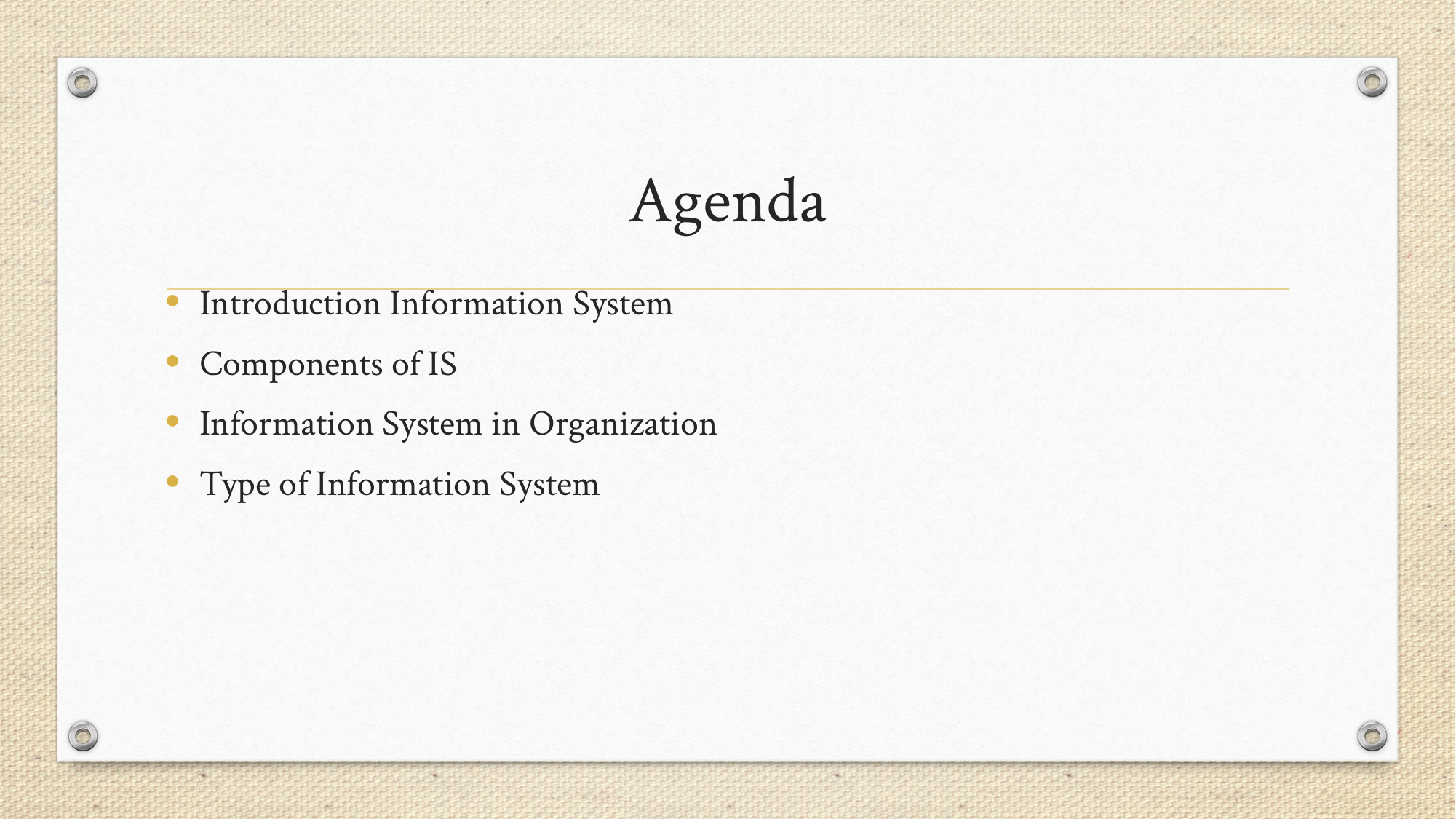

# Agenda
Introduction Information System
Components of IS
Information System in Organization
Type of Information System